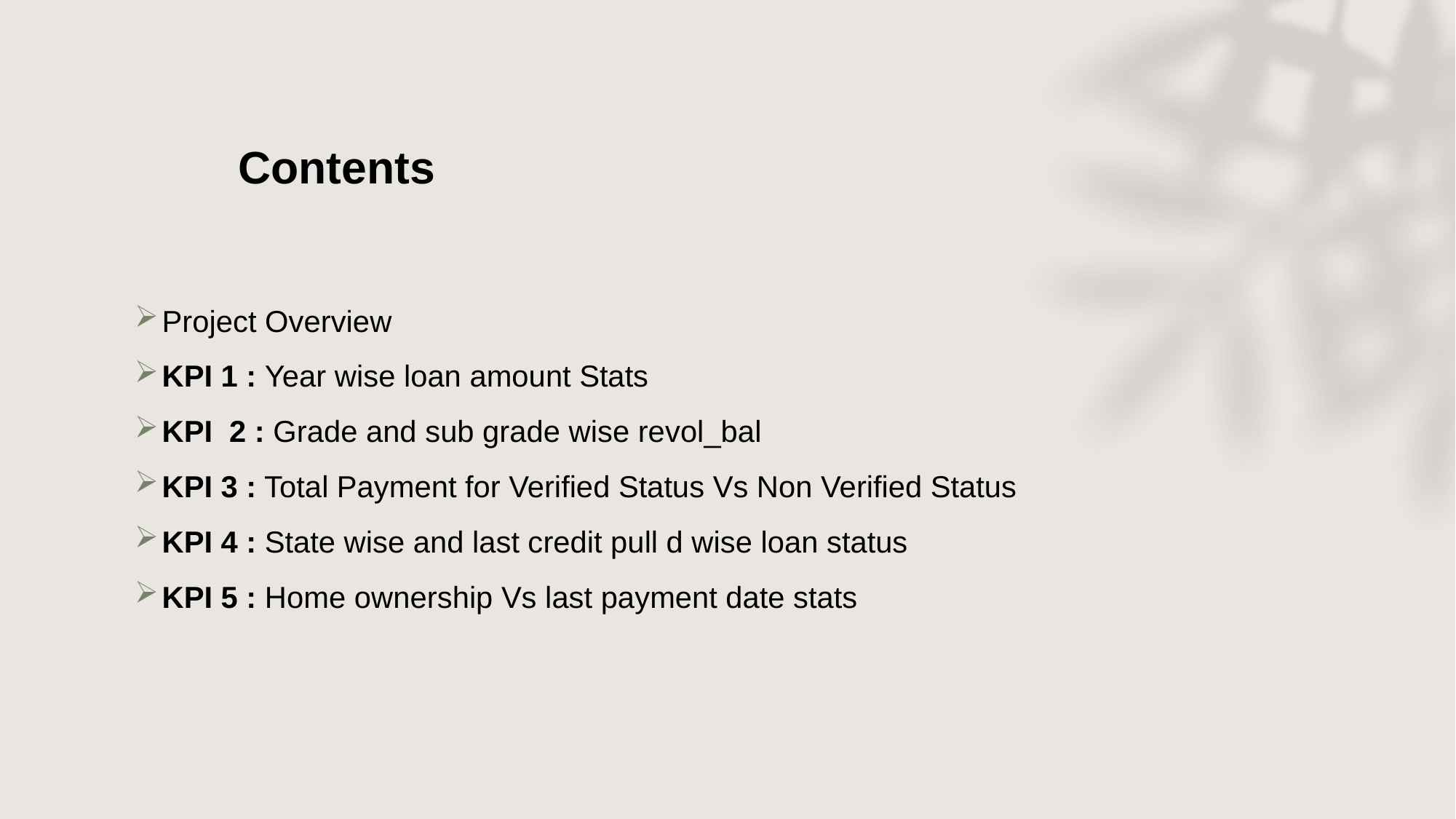

Contents
Project Overview
KPI 1 : Year wise loan amount Stats
KPI  2 : Grade and sub grade wise revol_bal
KPI 3 : Total Payment for Verified Status Vs Non Verified Status
KPI 4 : State wise and last credit pull d wise loan status
KPI 5 : Home ownership Vs last payment date stats